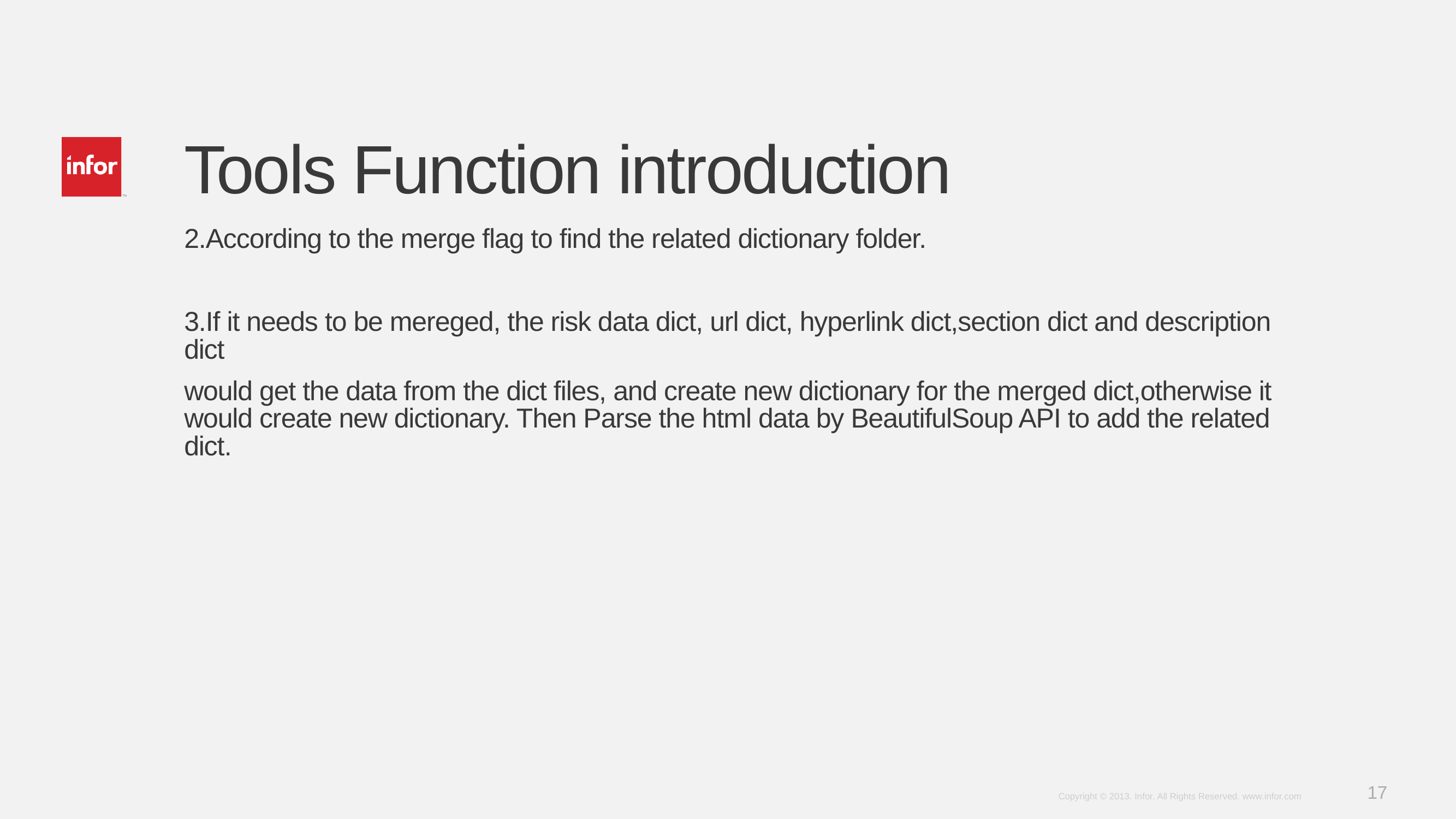

# Tools Function introduction
2.According to the merge flag to find the related dictionary folder.

3.If it needs to be mereged, the risk data dict, url dict, hyperlink dict,section dict and description dict
would get the data from the dict files, and create new dictionary for the merged dict,otherwise it would create new dictionary. Then Parse the html data by BeautifulSoup API to add the related dict.